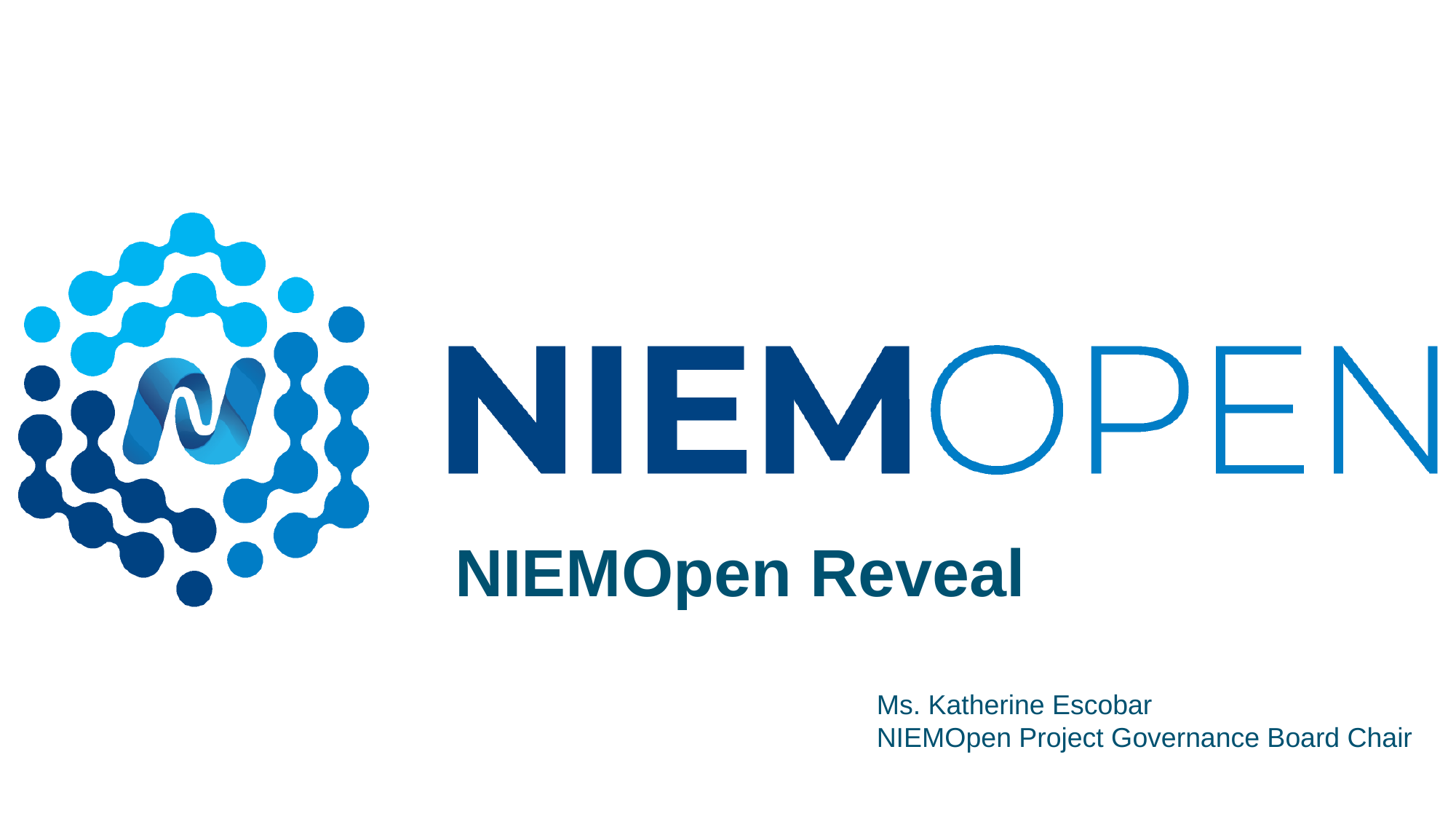

NIEMOpen Reveal
Ms. Katherine Escobar
NIEMOpen Project Governance Board Chair